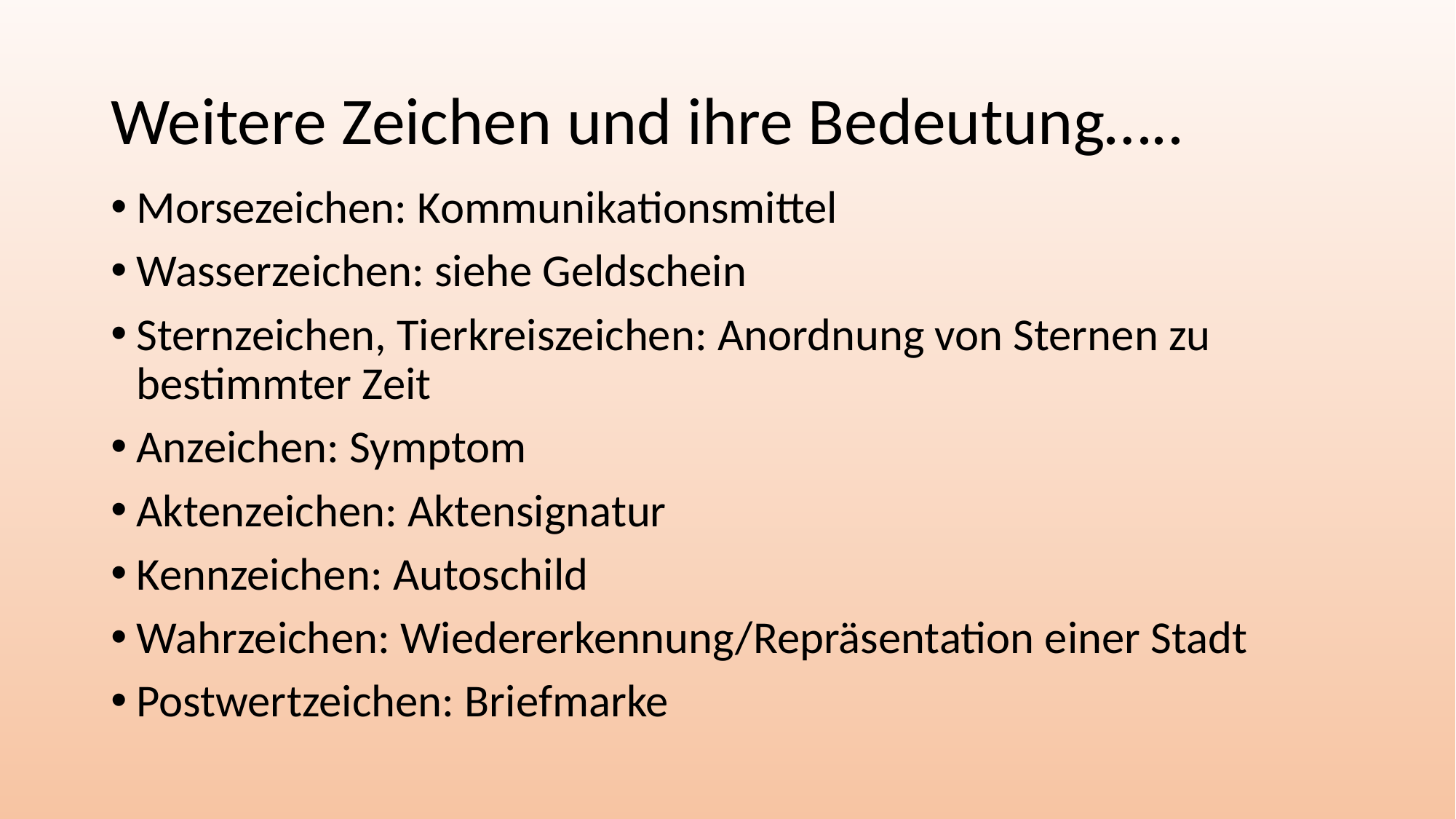

# Weitere Zeichen und ihre Bedeutung…..
Morsezeichen: Kommunikationsmittel
Wasserzeichen: siehe Geldschein
Sternzeichen, Tierkreiszeichen: Anordnung von Sternen zu bestimmter Zeit
Anzeichen: Symptom
Aktenzeichen: Aktensignatur
Kennzeichen: Autoschild
Wahrzeichen: Wiedererkennung/Repräsentation einer Stadt
Postwertzeichen: Briefmarke